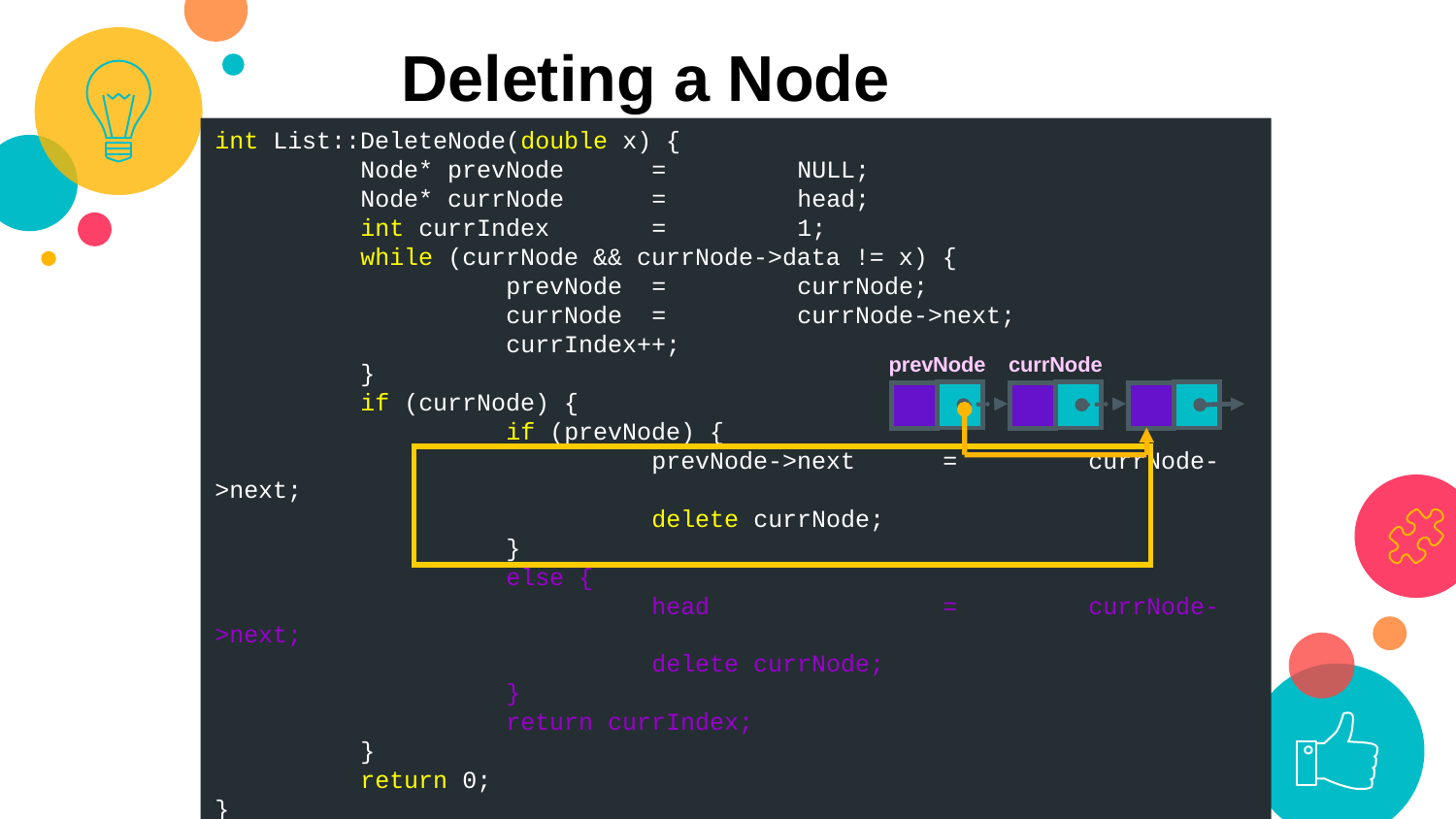

Deleting a Node
int List::DeleteNode(double x) {
	Node* prevNode	=	NULL;
	Node* currNode	=	head;
	int currIndex	=	1;
	while (currNode && currNode->data != x) {
		prevNode	=	currNode;
		currNode	=	currNode->next;
		currIndex++;
	}
	if (currNode) {
		if (prevNode) {
			prevNode->next	=	currNode->next;
			delete currNode;
		}
		else {
			head		=	currNode->next;
			delete currNode;
		}
		return currIndex;
	}
	return 0;
}
prevNode
currNode